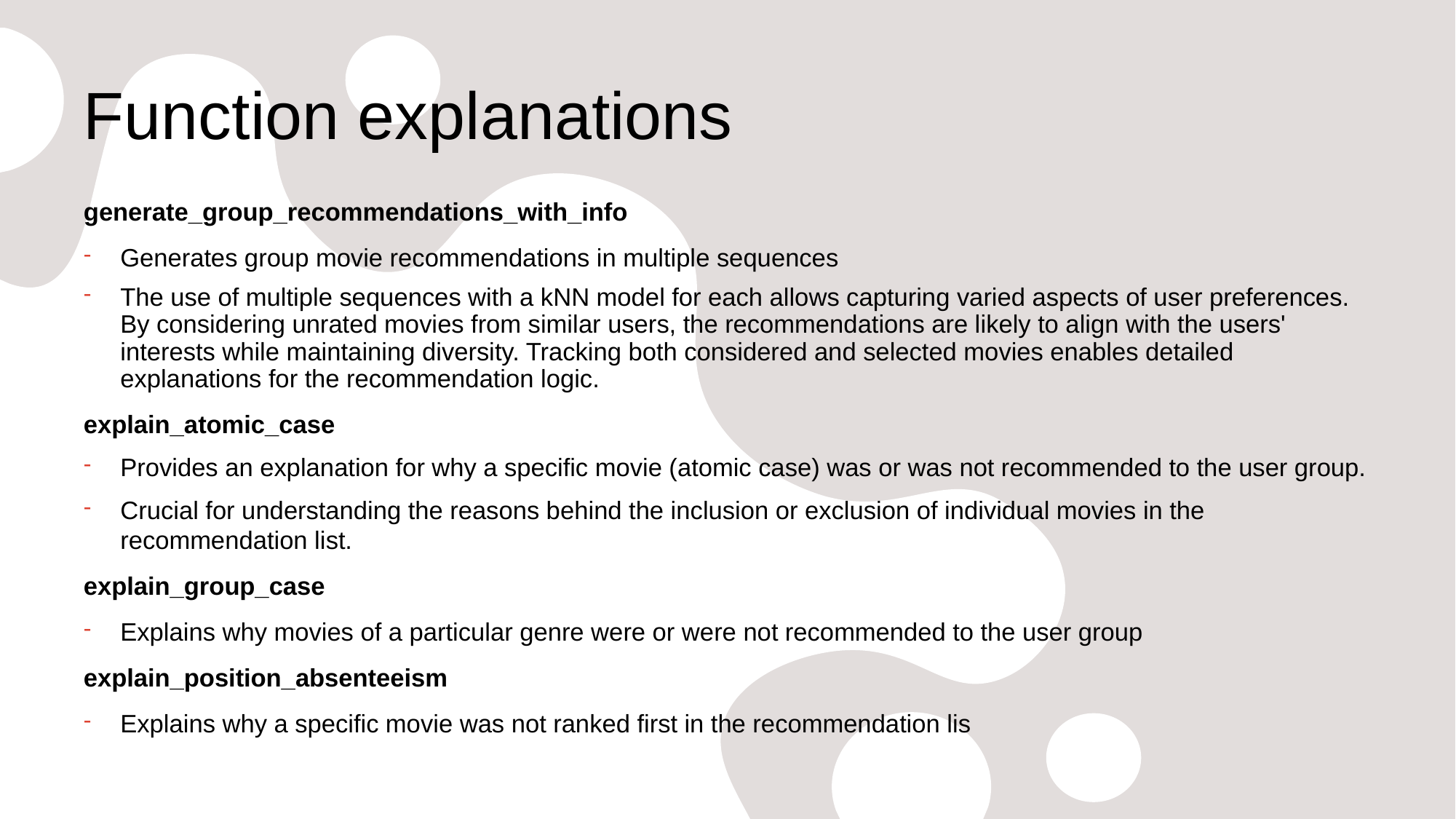

# Function explanations
generate_group_recommendations_with_info
Generates group movie recommendations in multiple sequences
The use of multiple sequences with a kNN model for each allows capturing varied aspects of user preferences. By considering unrated movies from similar users, the recommendations are likely to align with the users' interests while maintaining diversity. Tracking both considered and selected movies enables detailed explanations for the recommendation logic.
explain_atomic_case
Provides an explanation for why a specific movie (atomic case) was or was not recommended to the user group.
Crucial for understanding the reasons behind the inclusion or exclusion of individual movies in the recommendation list.
explain_group_case
Explains why movies of a particular genre were or were not recommended to the user group
explain_position_absenteeism
Explains why a specific movie was not ranked first in the recommendation lis